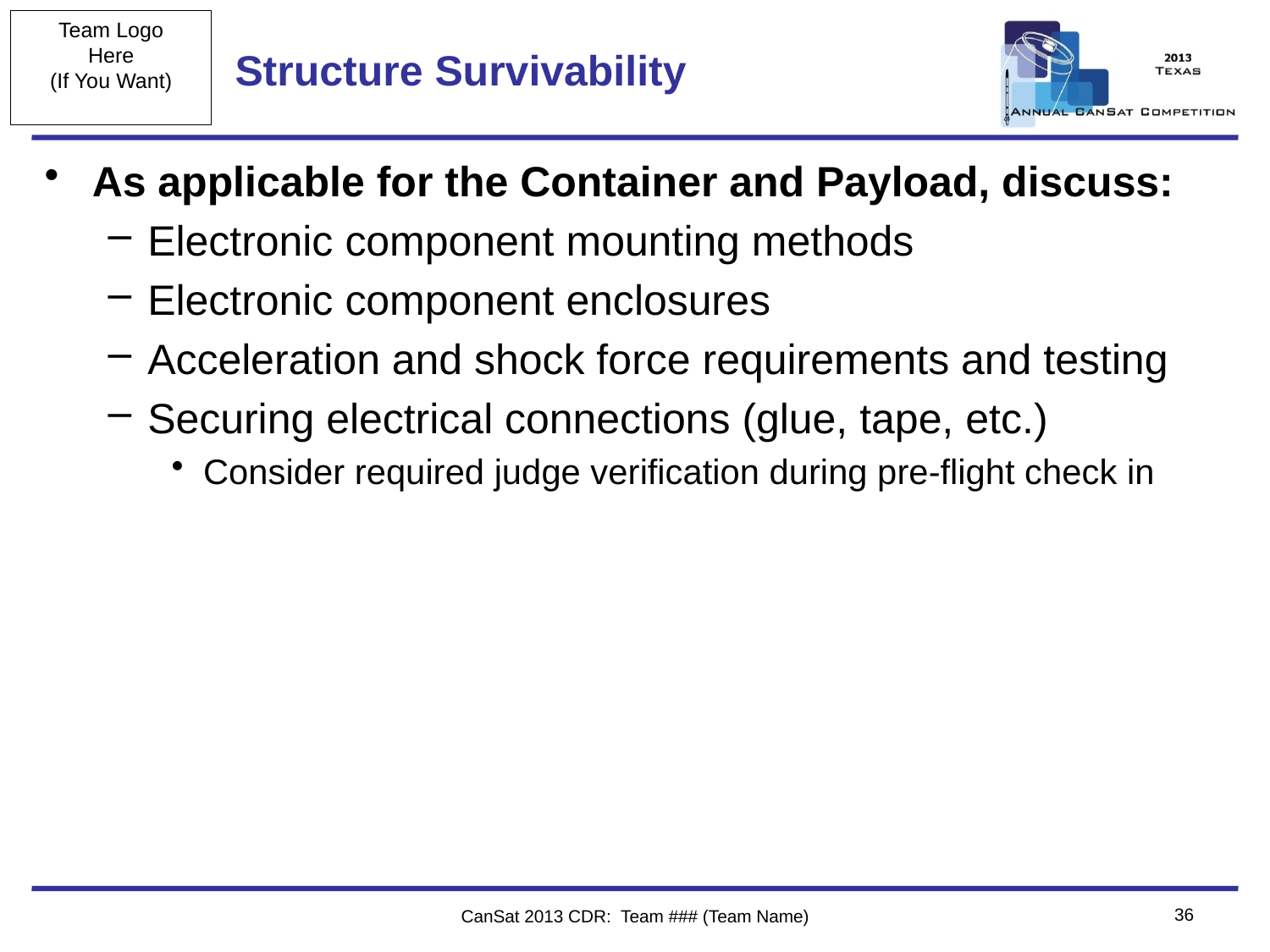

# Structure Survivability
As applicable for the Container and Payload, discuss:
Electronic component mounting methods
Electronic component enclosures
Acceleration and shock force requirements and testing
Securing electrical connections (glue, tape, etc.)
Consider required judge verification during pre-flight check in
36
CanSat 2013 CDR:  Team ### (Team Name)